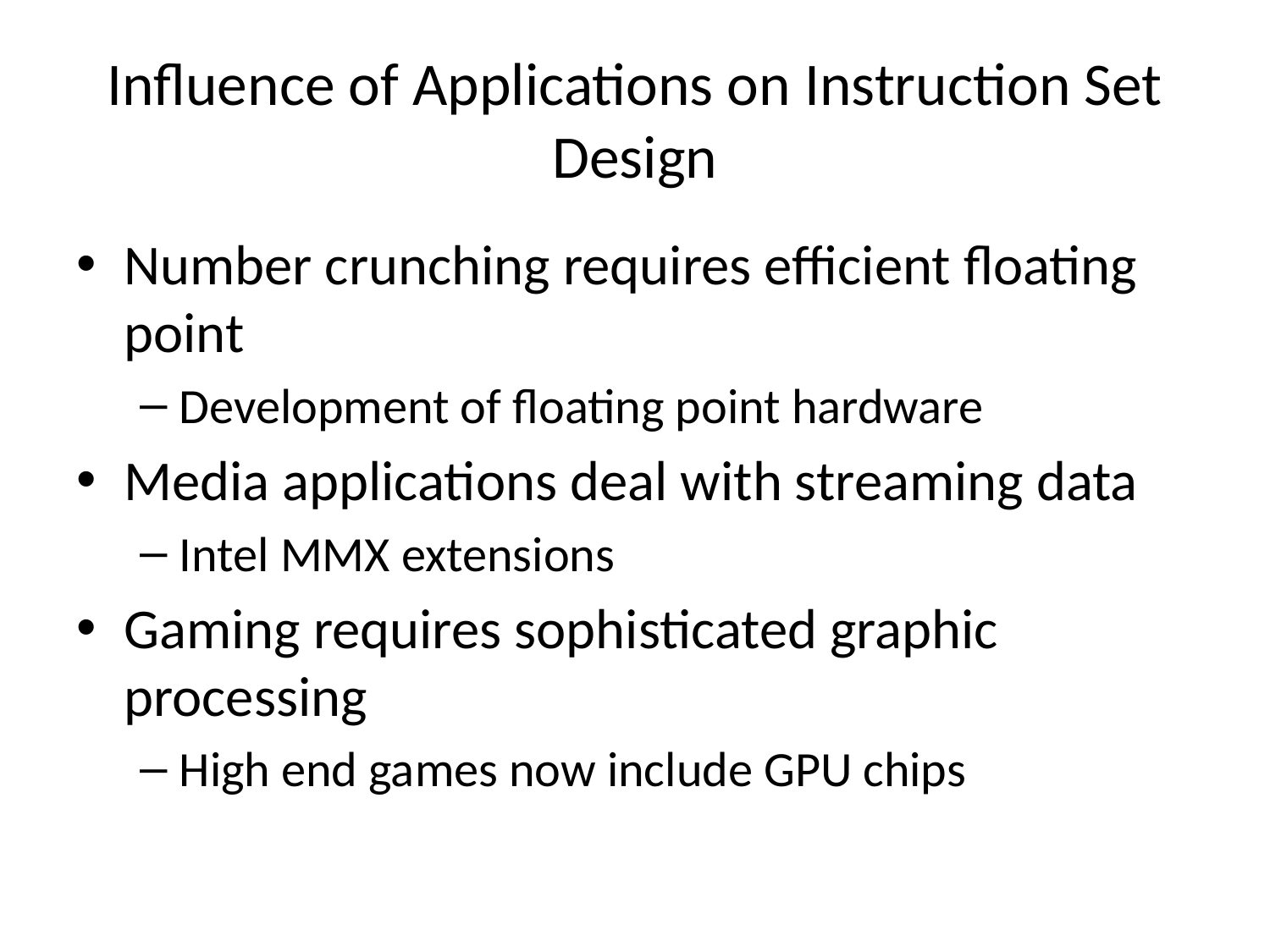

# Influence of Applications on Instruction Set Design
Number crunching requires efficient floating point
Development of floating point hardware
Media applications deal with streaming data
Intel MMX extensions
Gaming requires sophisticated graphic processing
High end games now include GPU chips